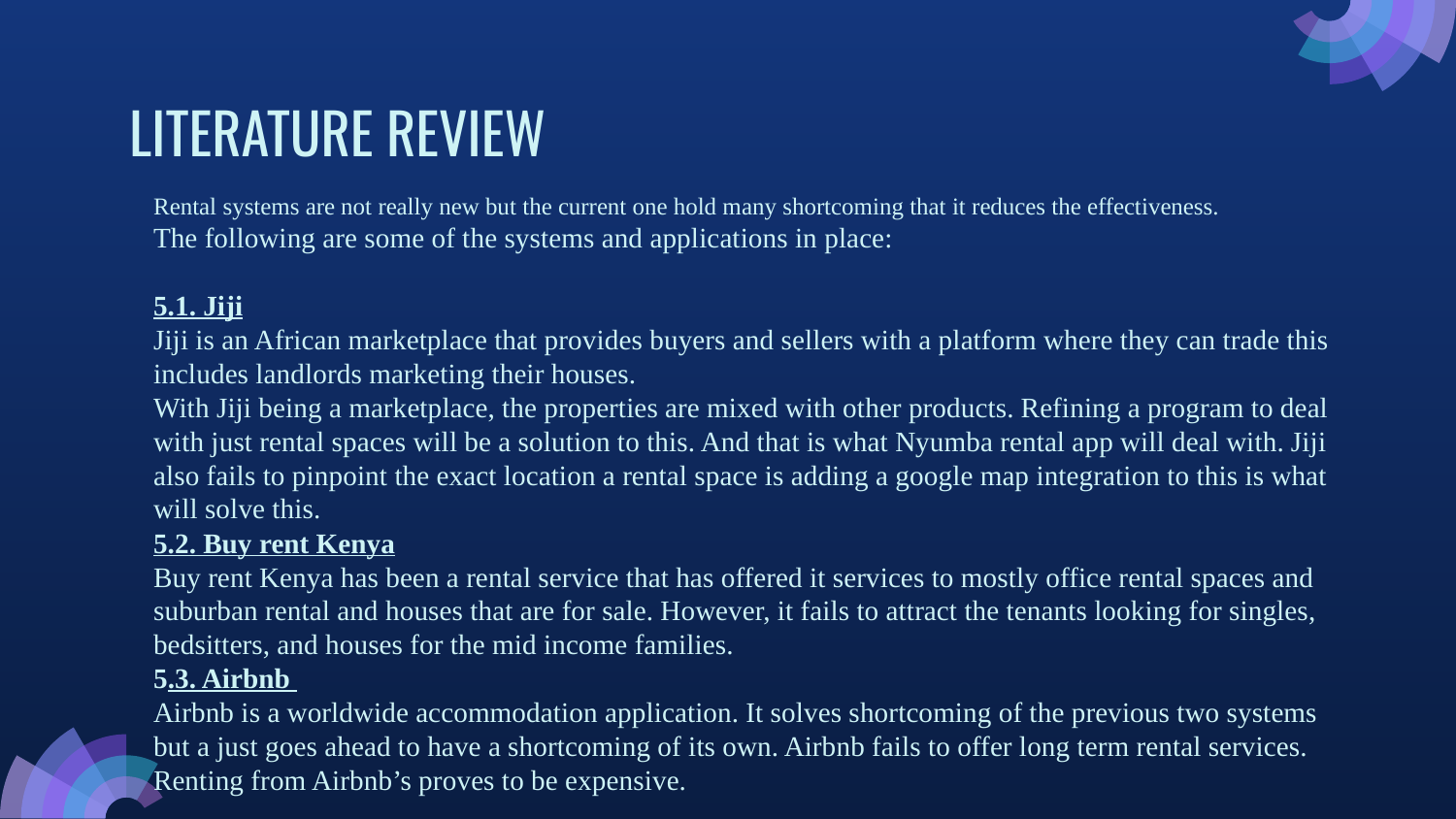

# LITERATURE REVIEW

Rental systems are not really new but the current one hold many shortcoming that it reduces the effectiveness.
The following are some of the systems and applications in place:

5.1. Jiji
Jiji is an African marketplace that provides buyers and sellers with a platform where they can trade this includes landlords marketing their houses.
With Jiji being a marketplace, the properties are mixed with other products. Refining a program to deal with just rental spaces will be a solution to this. And that is what Nyumba rental app will deal with. Jiji also fails to pinpoint the exact location a rental space is adding a google map integration to this is what will solve this.
5.2. Buy rent Kenya
Buy rent Kenya has been a rental service that has offered it services to mostly office rental spaces and suburban rental and houses that are for sale. However, it fails to attract the tenants looking for singles, bedsitters, and houses for the mid income families.
5.3. Airbnb
Airbnb is a worldwide accommodation application. It solves shortcoming of the previous two systems but a just goes ahead to have a shortcoming of its own. Airbnb fails to offer long term rental services. Renting from Airbnb’s proves to be expensive.